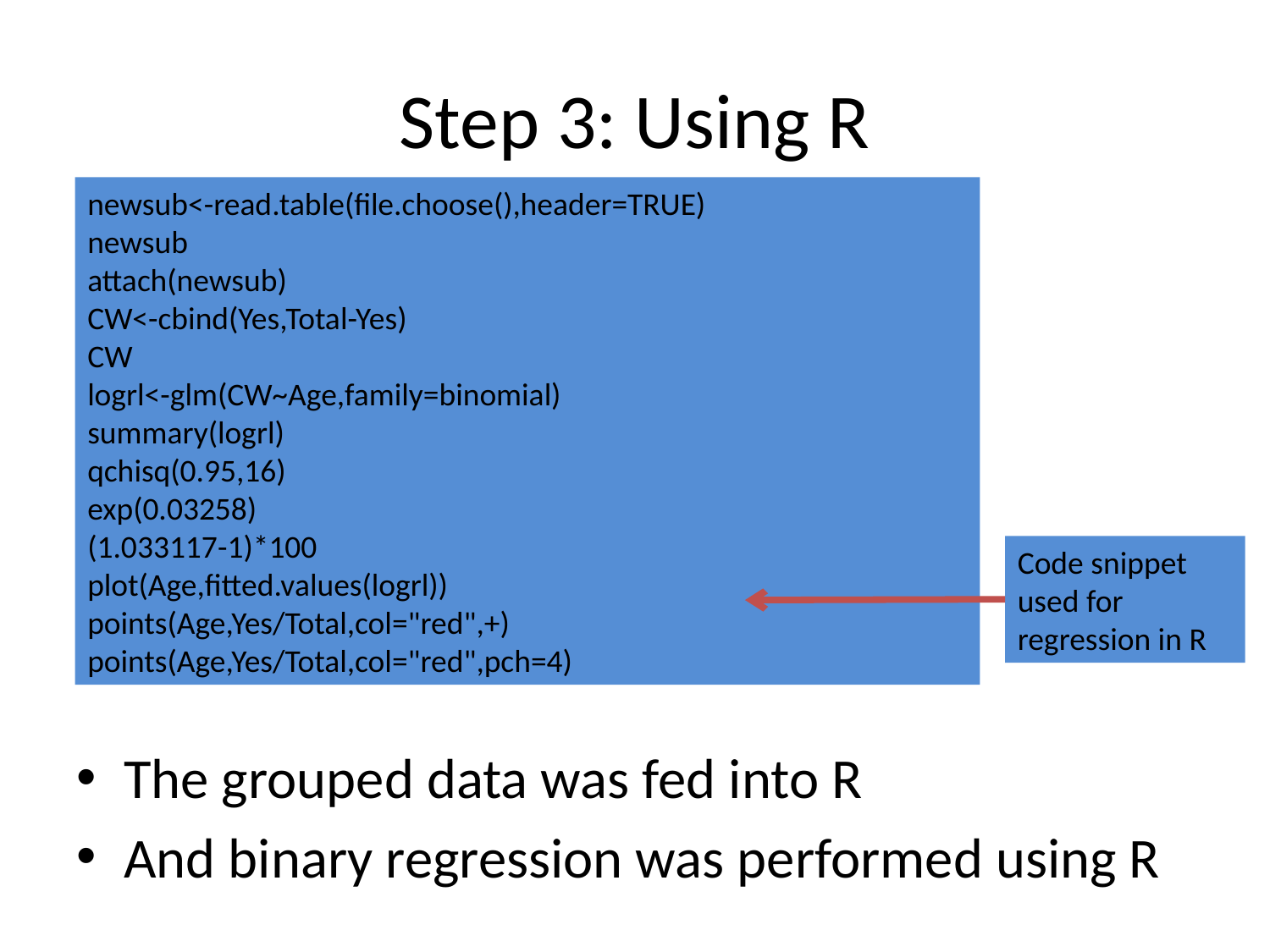

# Step 3: Using R
newsub<-read.table(file.choose(),header=TRUE)
newsub
attach(newsub)
CW<-cbind(Yes,Total-Yes)
CW
logrl<-glm(CW~Age,family=binomial)
summary(logrl)
qchisq(0.95,16)
exp(0.03258)
(1.033117-1)*100
plot(Age,fitted.values(logrl))
points(Age,Yes/Total,col="red",+)
points(Age,Yes/Total,col="red",pch=4)
Code snippet used for regression in R
The grouped data was fed into R
And binary regression was performed using R